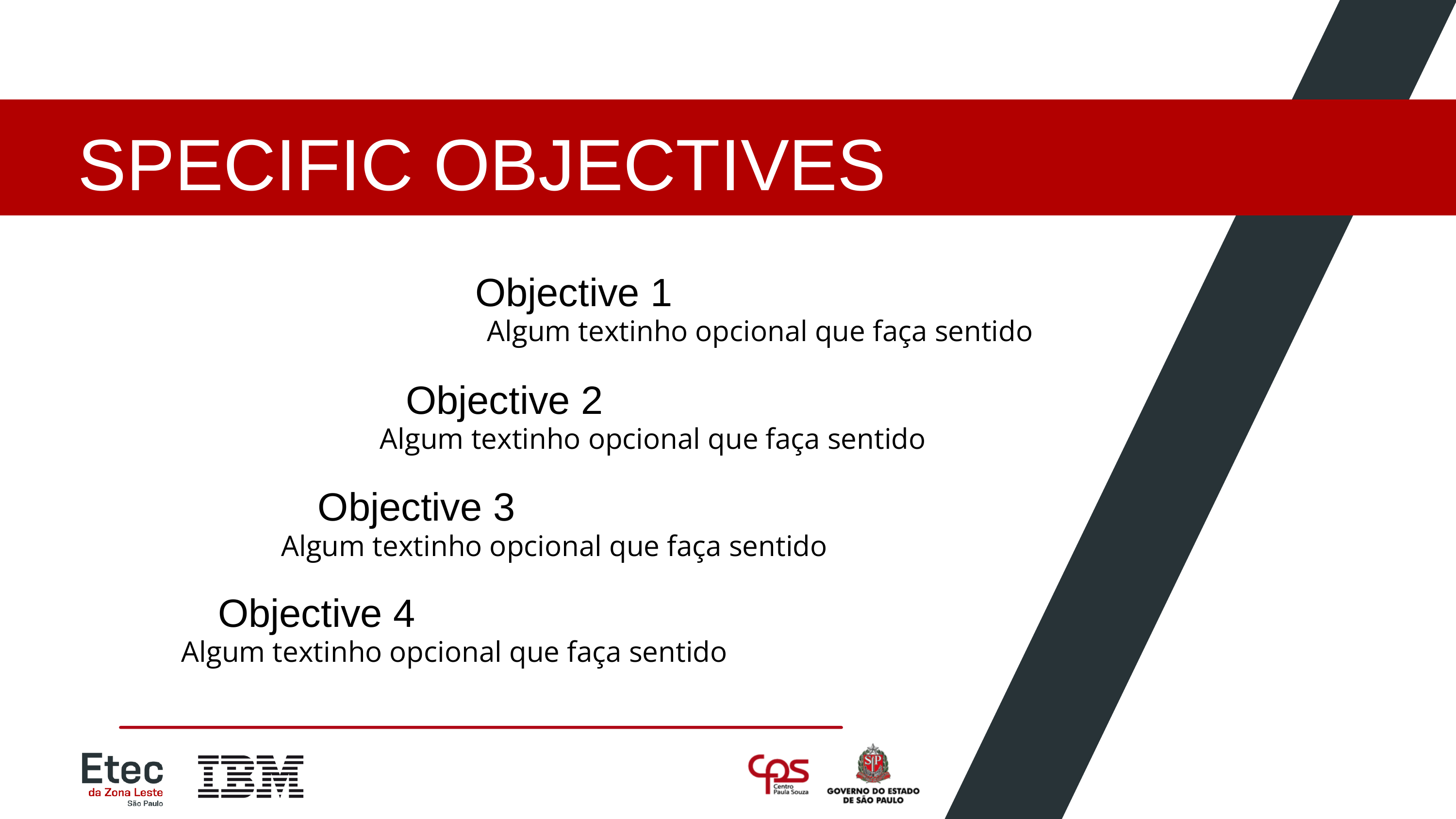

SPECIFIC OBJECTIVES
Objective 1
Algum textinho opcional que faça sentido

Objective 2
Algum textinho opcional que faça sentido
Objective 3
Algum textinho opcional que faça sentido
Objective 4
Algum textinho opcional que faça sentido